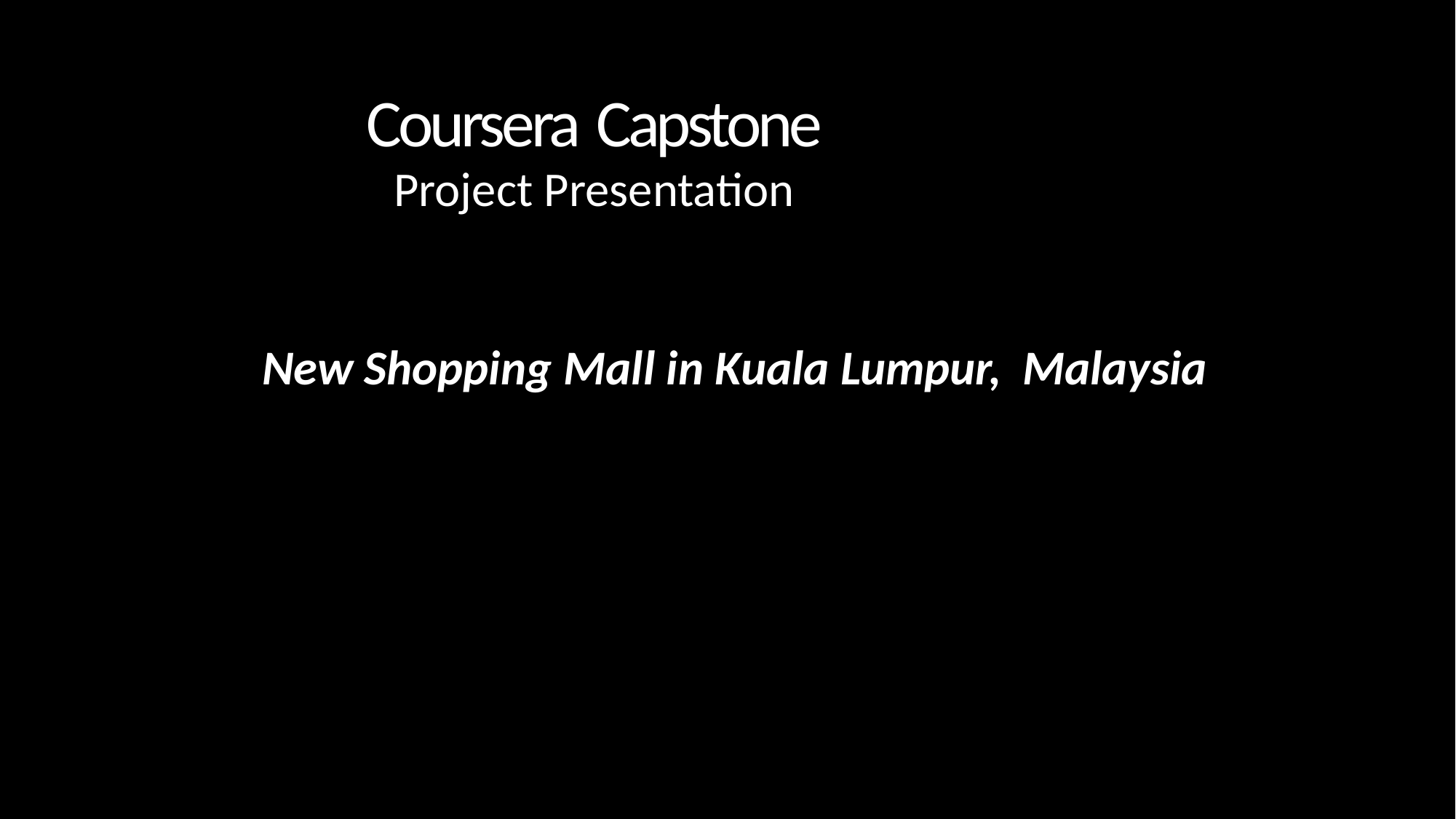

# Coursera Capstone
Project Presentation
 New Shopping Mall in Kuala Lumpur,  Malaysia